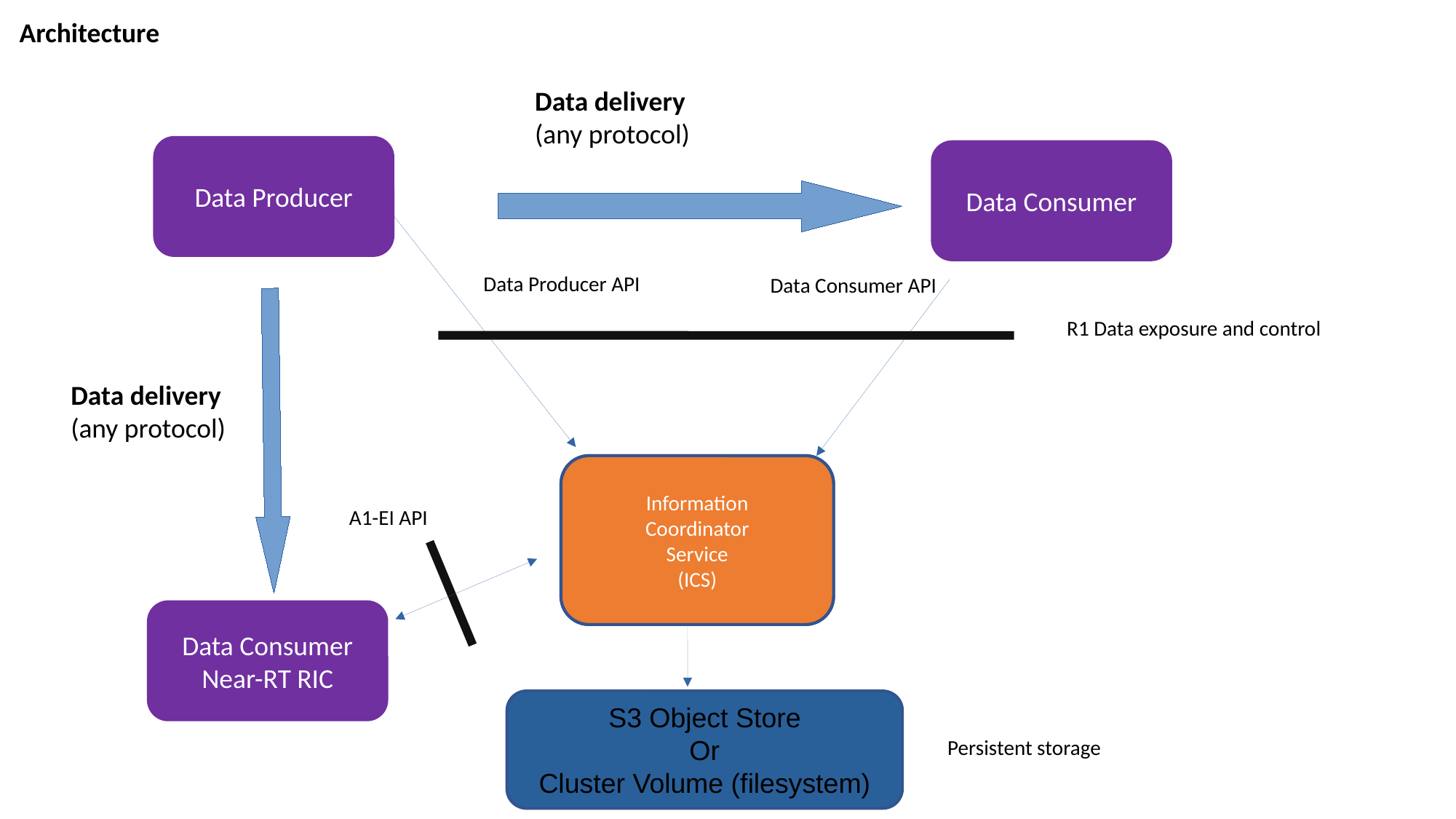

Architecture
Data delivery
(any protocol)
Data Producer
Data Consumer

Data Producer API
Data Consumer API

R1 Data exposure and control

Data delivery
(any protocol)

Enrichment
Coordinator
Service
Information
Coordinator
Service
(ICS)
A1-EI API

Data Consumer
Near-RT RIC

S3 Object Store
Or
Cluster Volume (filesystem)
Persistent storage